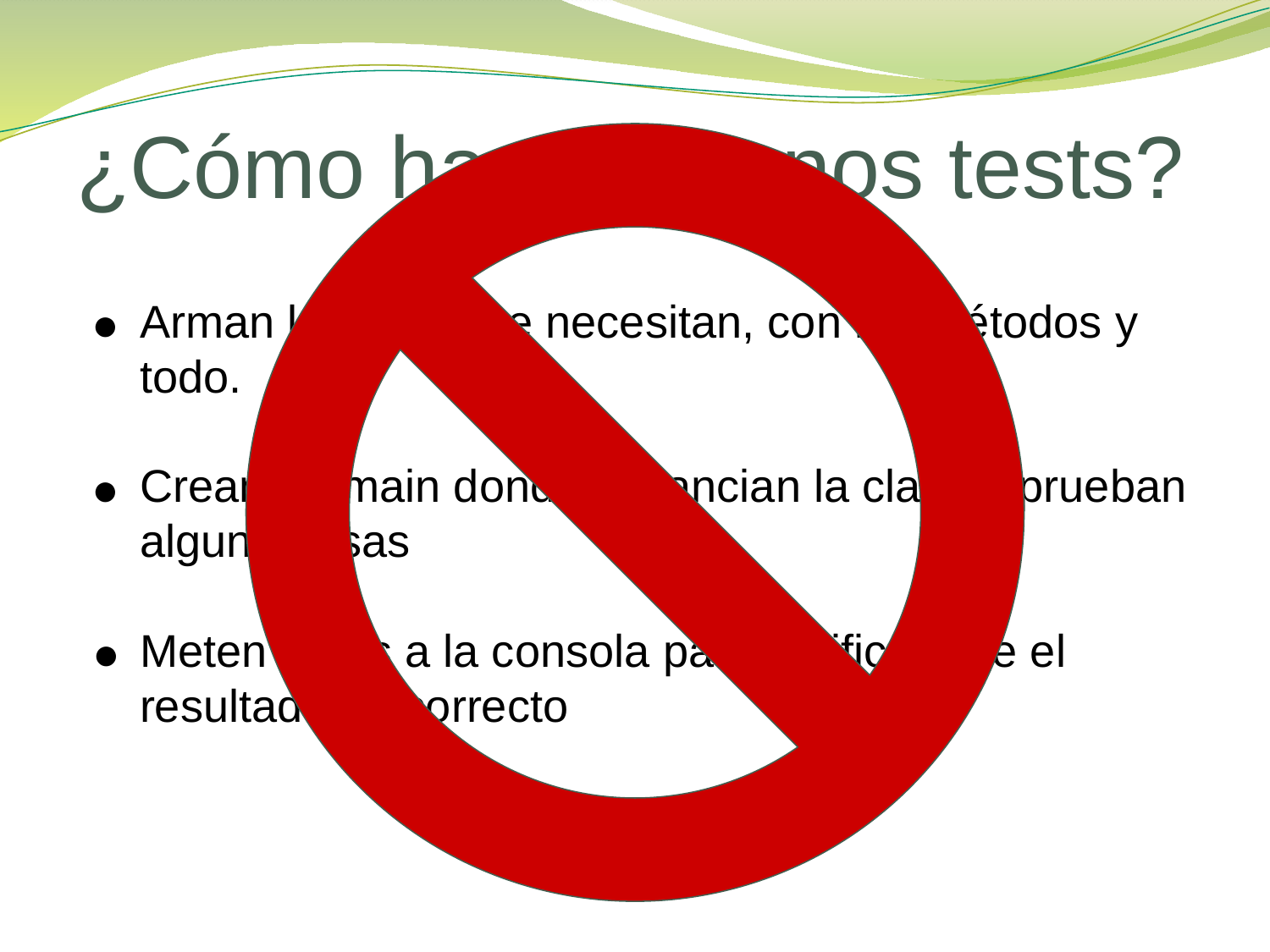

# ¿Cómo hacer buenos tests?

Arman la clase que necesitan, con los métodos y todo.

Crean un main donde instancian la clase y prueban alguna cosas

Meten prints a la consola para verificar que el resultado es correcto
7